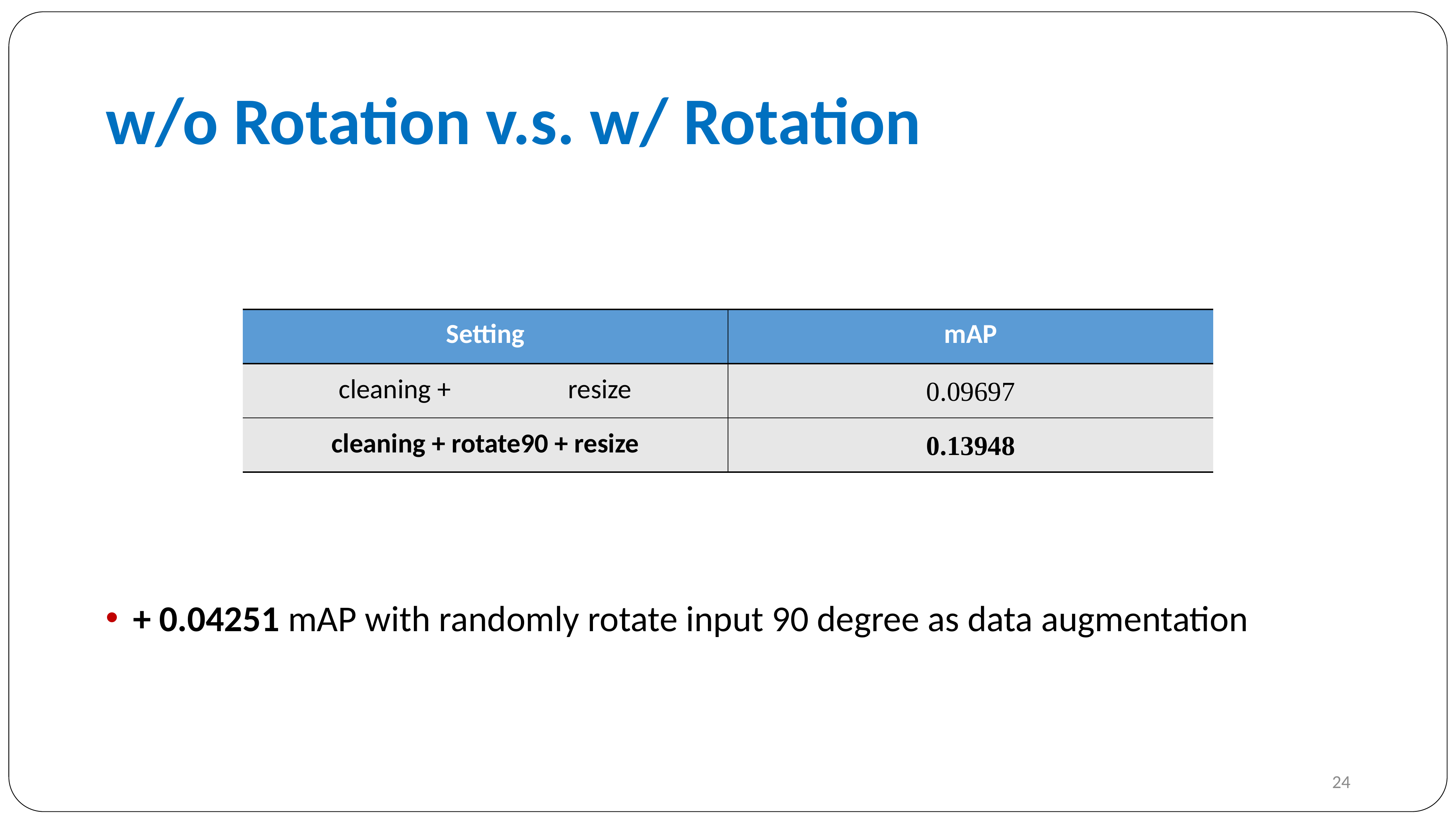

# w/o Rotation v.s. w/ Rotation
| Setting | mAP |
| --- | --- |
| cleaning + resize | 0.09697 |
| cleaning + rotate90 + resize | 0.13948 |
+ 0.04251 mAP with randomly rotate input 90 degree as data augmentation

24